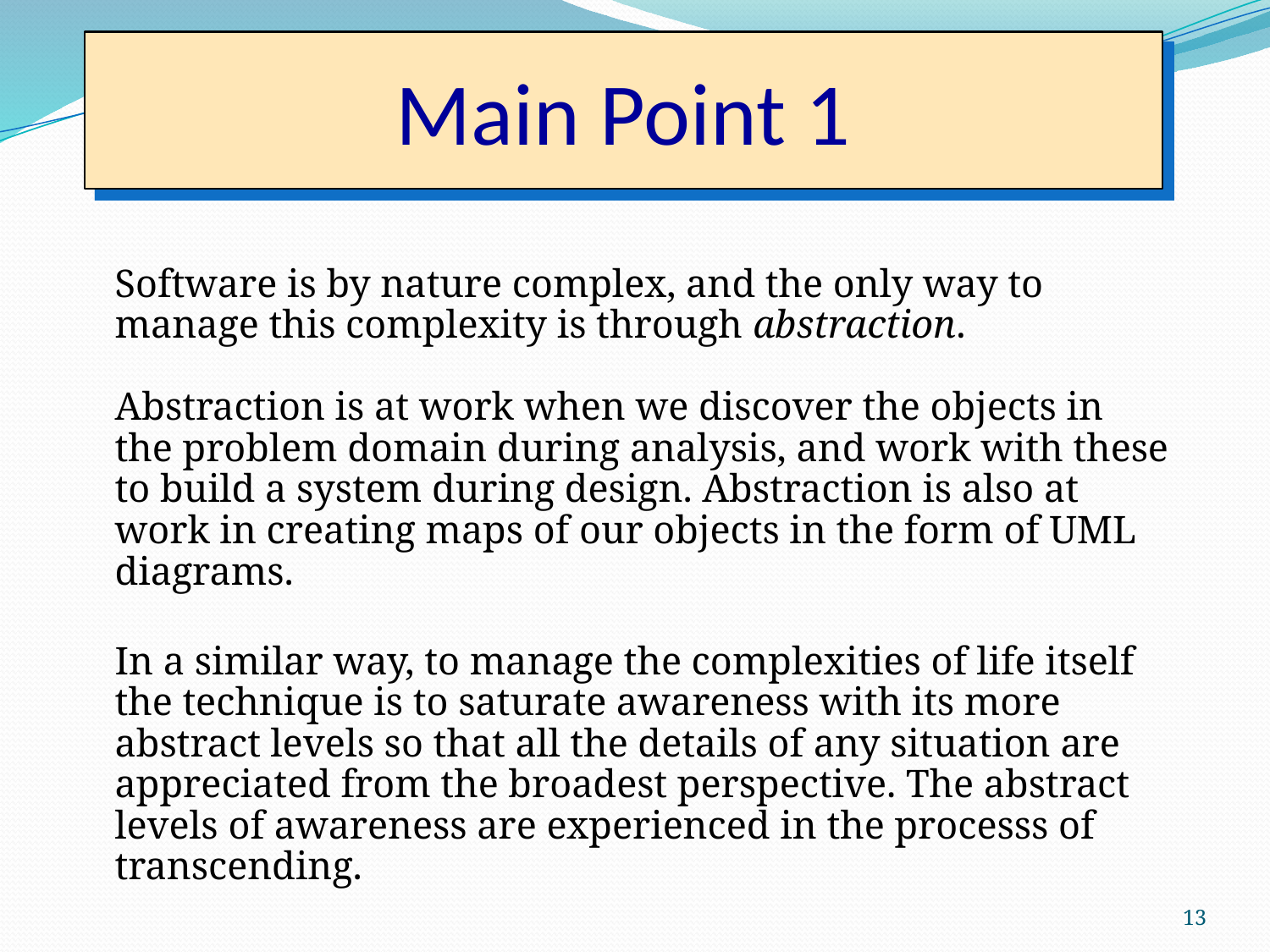

# Main Point 1
Software is by nature complex, and the only way to manage this complexity is through abstraction.
Abstraction is at work when we discover the objects in the problem domain during analysis, and work with these to build a system during design. Abstraction is also at work in creating maps of our objects in the form of UML diagrams.
In a similar way, to manage the complexities of life itself the technique is to saturate awareness with its more abstract levels so that all the details of any situation are appreciated from the broadest perspective. The abstract levels of awareness are experienced in the processs of transcending.
13